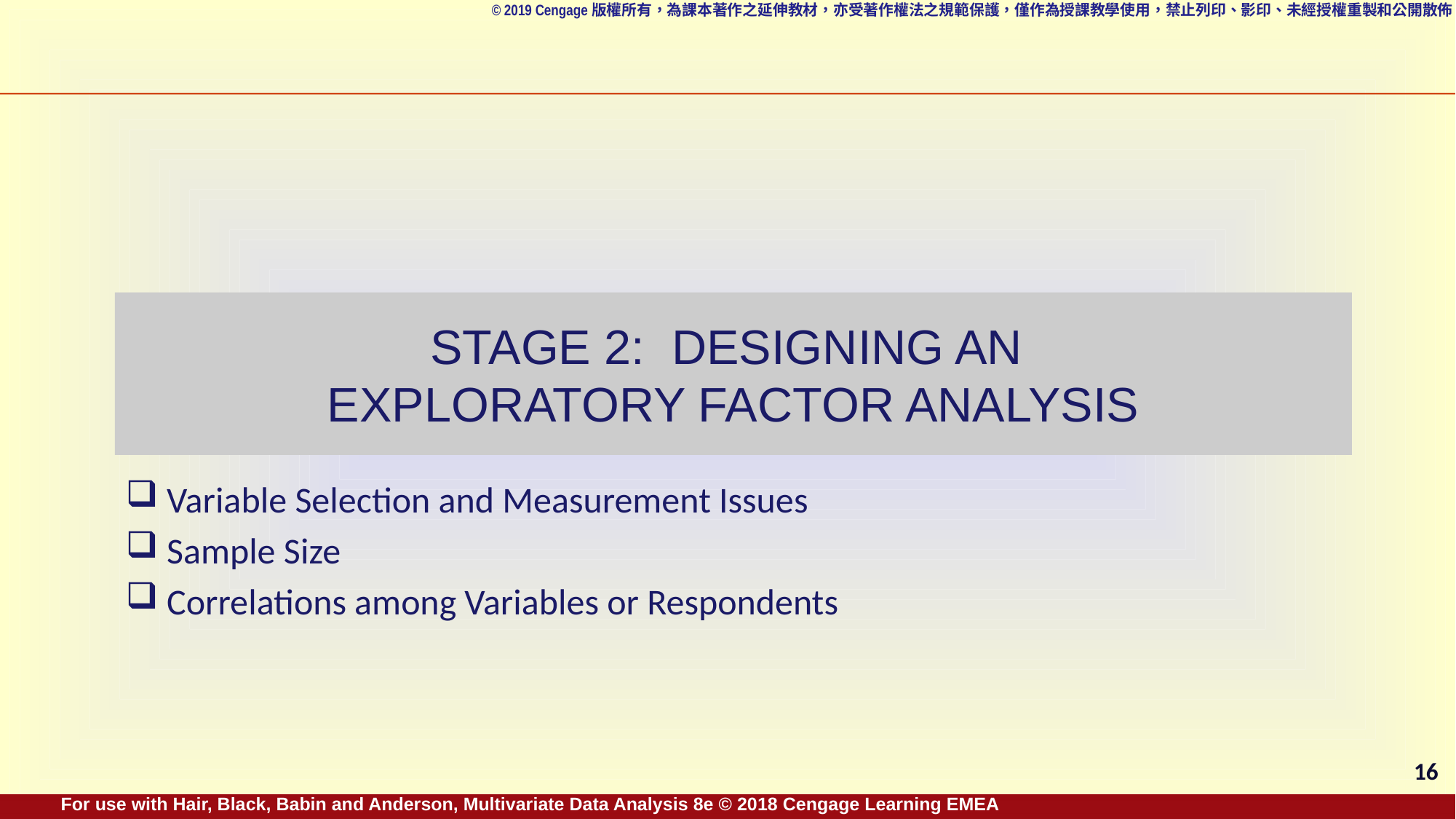

# Stage 2:  Designing an Exploratory Factor Analysis
Variable Selection and Measurement Issues
Sample Size
Correlations among Variables or Respondents
16
For use with Hair, Black, Babin and Anderson, Multivariate Data Analysis 8e © 2018 Cengage Learning EMEA